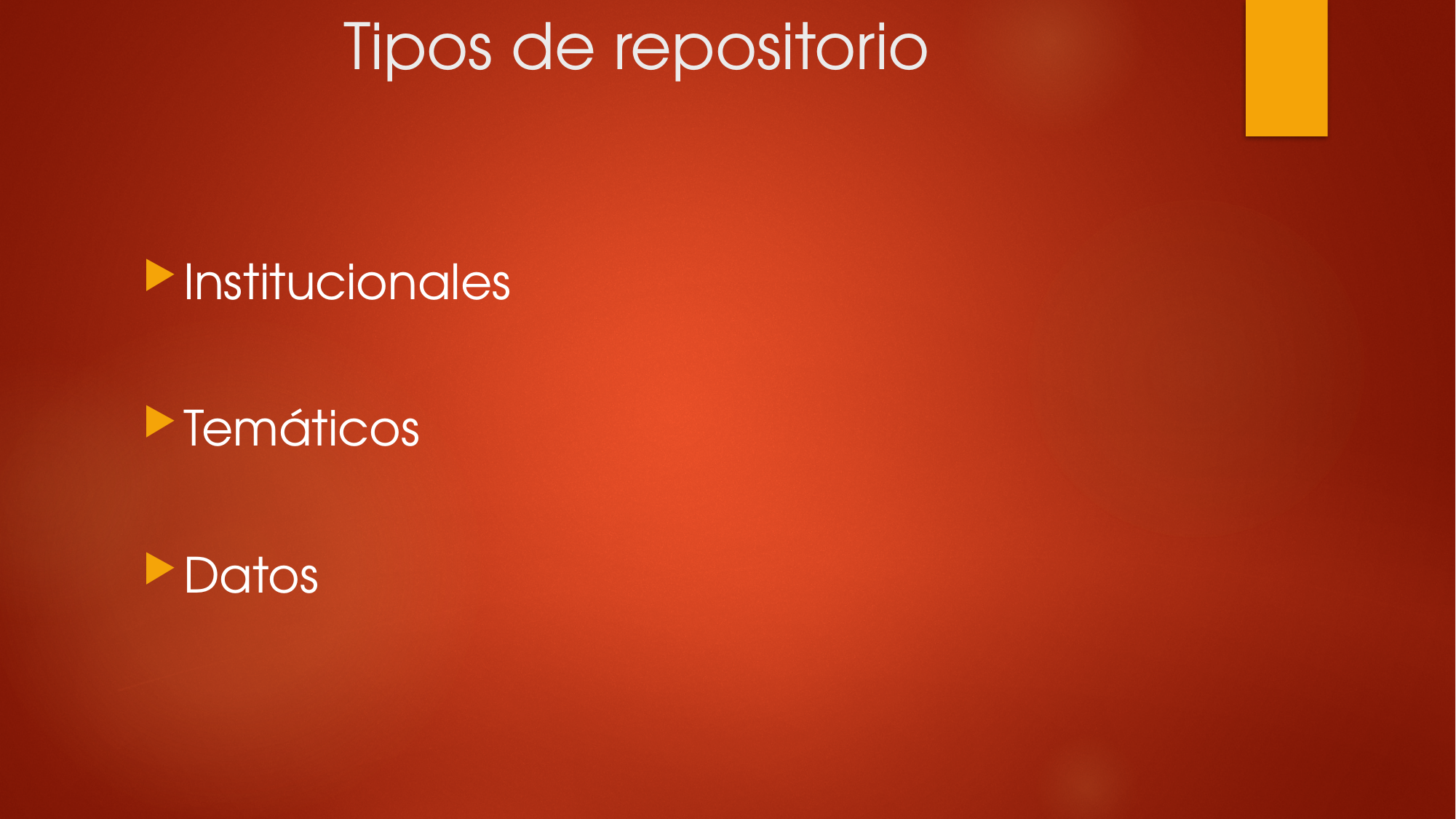

# Tipos de repositorio
Institucionales

Temáticos

Datos